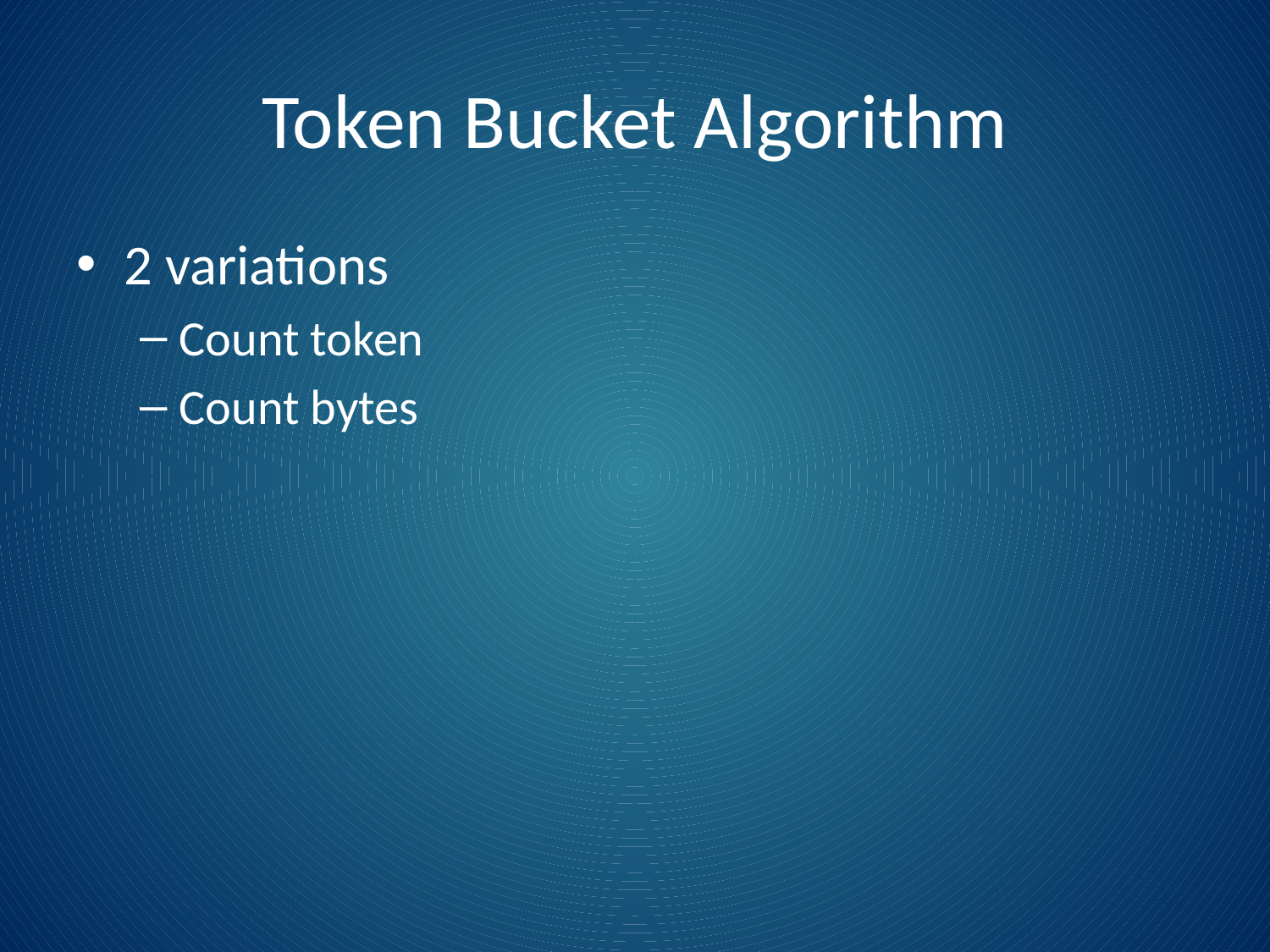

# Token Bucket Algorithm
2 variations
Count token
Count bytes